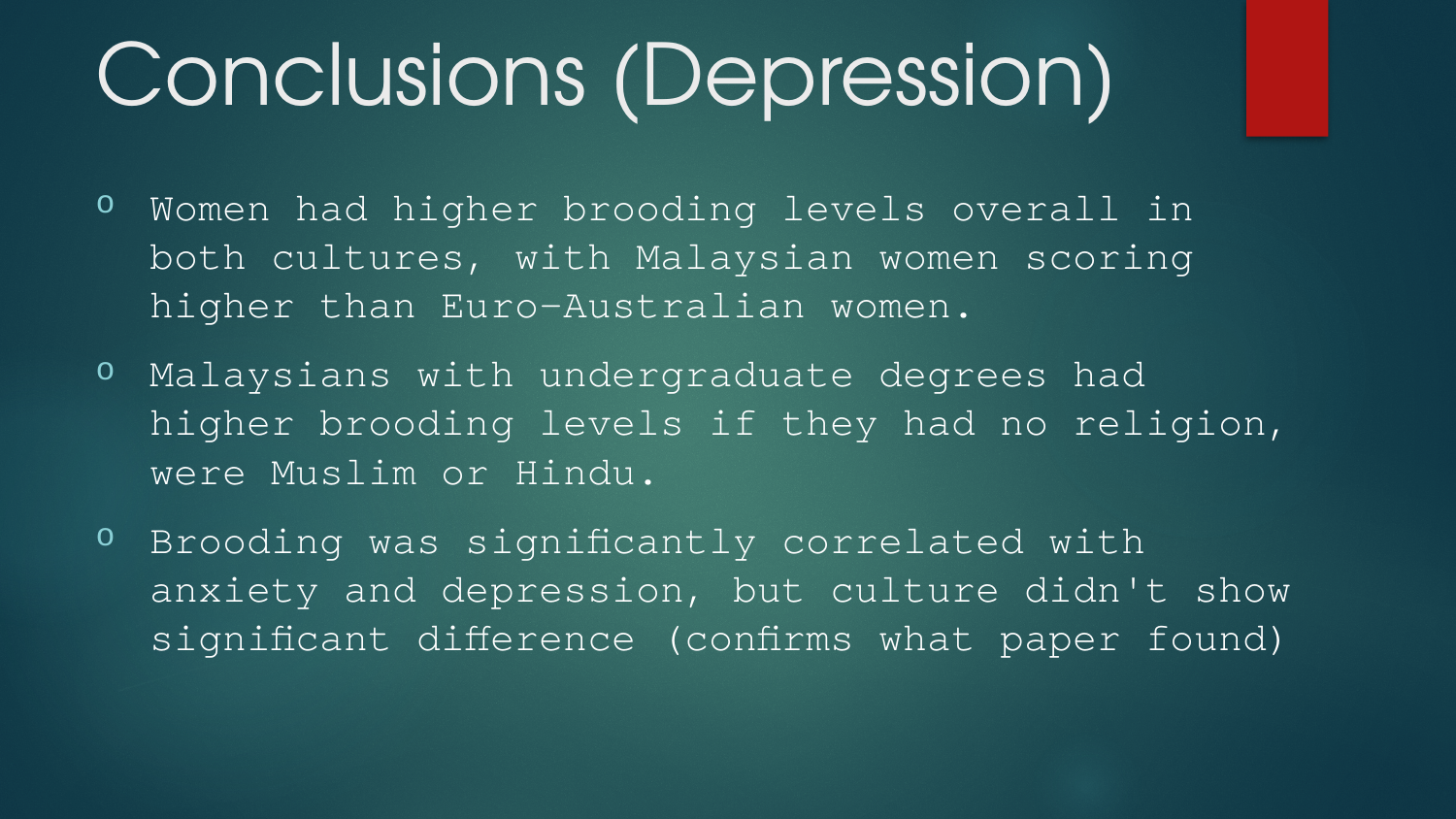

# Conclusions (Depression)
Women had higher brooding levels overall in both cultures, with Malaysian women scoring higher than Euro-Australian women.
Malaysians with undergraduate degrees had higher brooding levels if they had no religion, were Muslim or Hindu.
Brooding was significantly correlated with anxiety and depression, but culture didn't show significant difference (confirms what paper found)